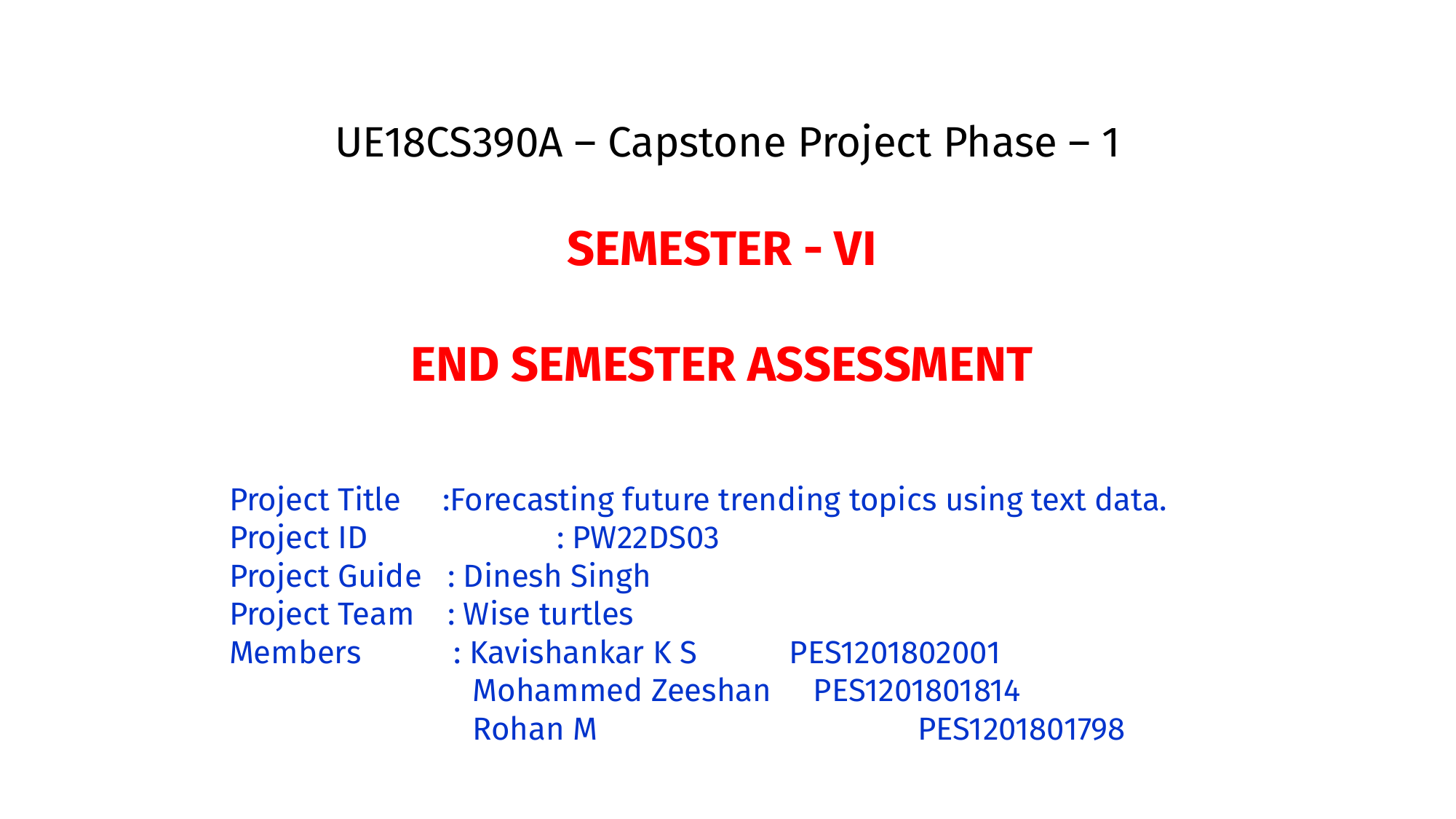

UE18CS390A – Capstone Project Phase – 1

SEMESTER - VI

END SEMESTER ASSESSMENT
Project Title     :Forecasting future trending topics using text data.
Project ID 		: PW22DS03
Project Guide	: Dinesh Singh
Project Team 	: Wise turtles
Members           : Kavishankar K S           PES1201802001
   Mohammed Zeeshan     PES1201801814
   Rohan M  			    PES1201801798